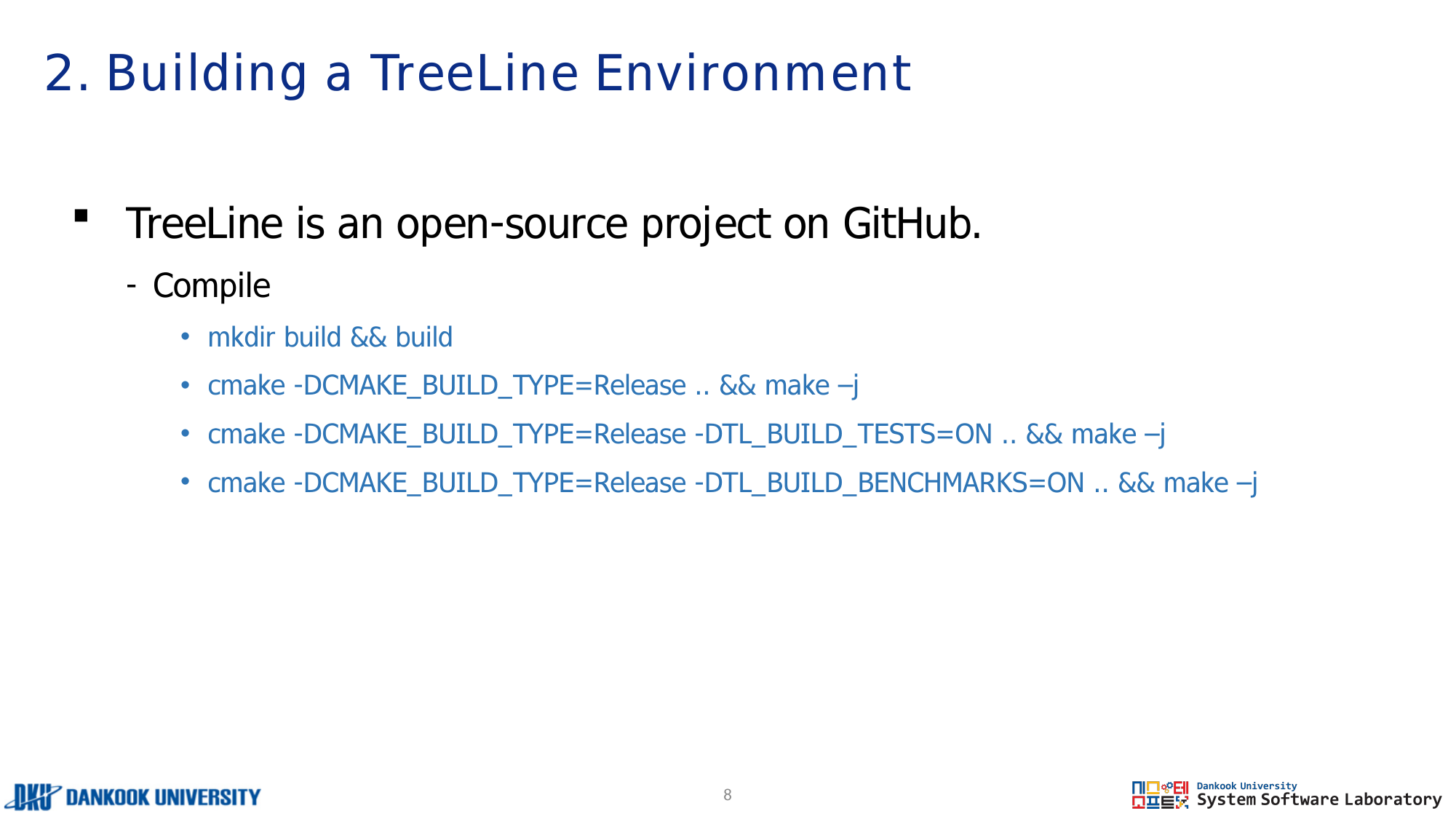

# 2. Building a TreeLine Environment
TreeLine is an open-source project on GitHub.
Compile
mkdir build && build
cmake -DCMAKE_BUILD_TYPE=Release .. && make –j
cmake -DCMAKE_BUILD_TYPE=Release -DTL_BUILD_TESTS=ON .. && make –j
cmake -DCMAKE_BUILD_TYPE=Release -DTL_BUILD_BENCHMARKS=ON .. && make –j
8